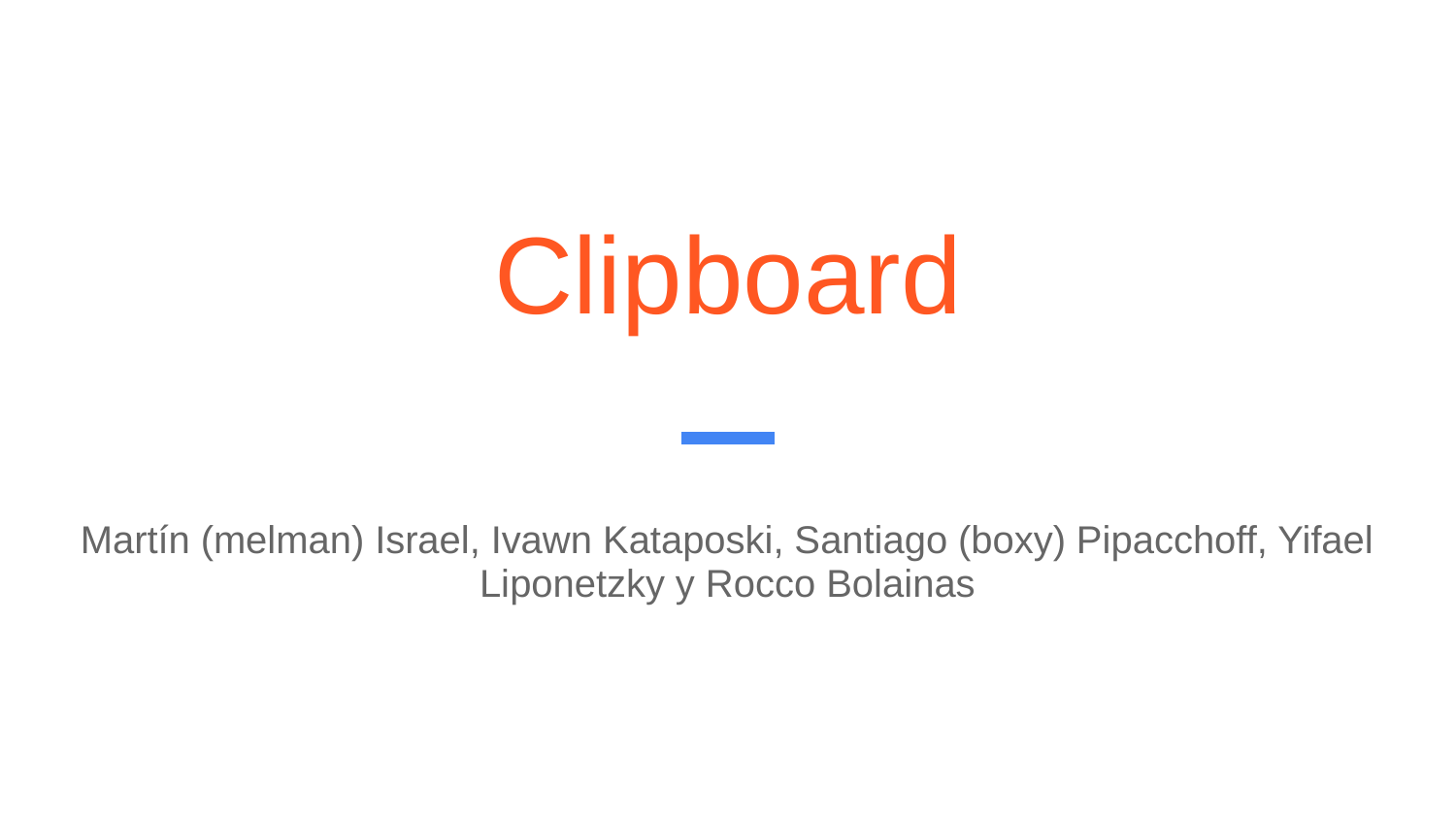

# Clipboard
Martín (melman) Israel, Ivawn Kataposki, Santiago (boxy) Pipacchoff, Yifael Liponetzky y Rocco Bolainas